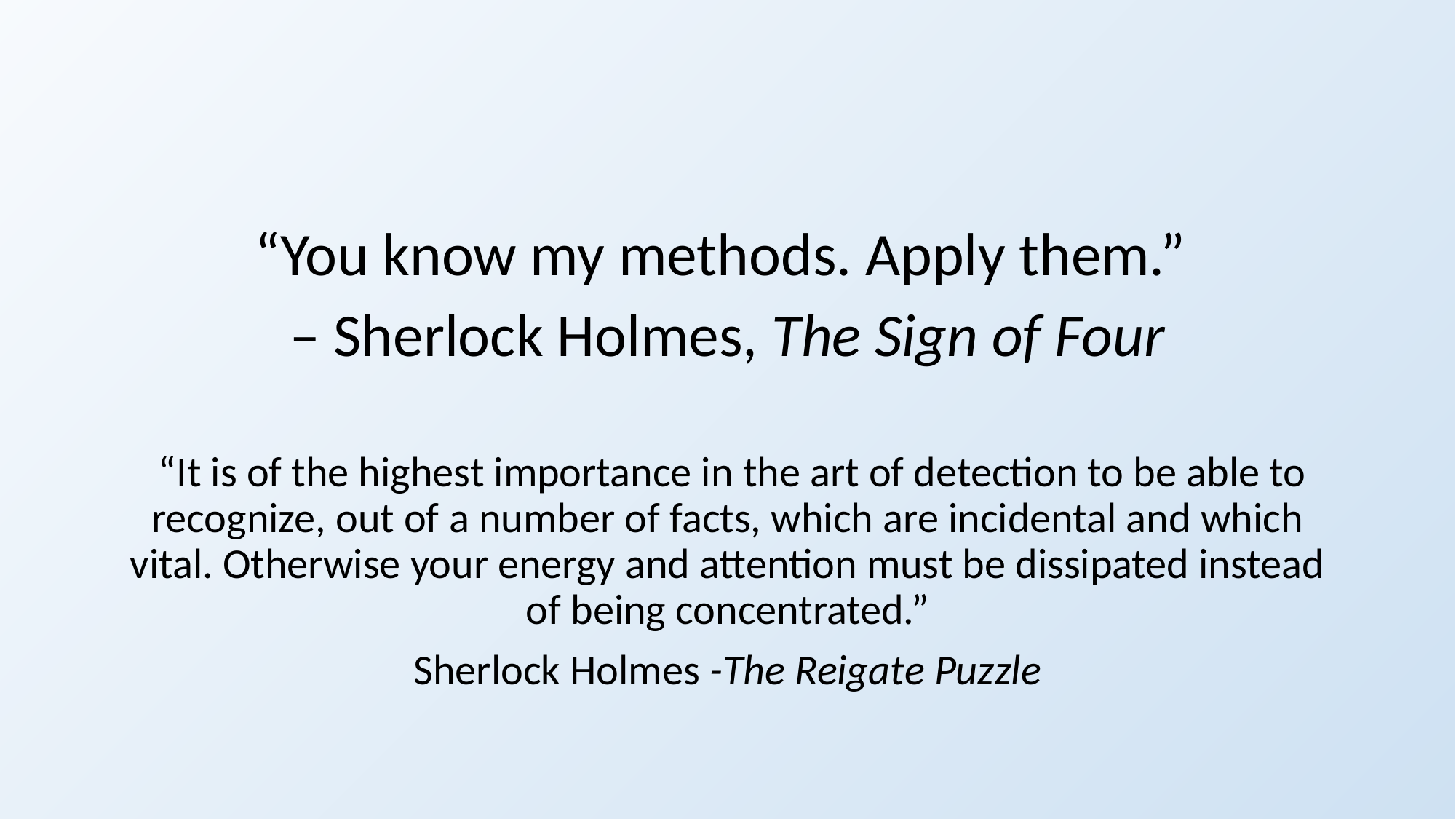

#
“You know my methods. Apply them.”
– Sherlock Holmes, The Sign of Four
 “It is of the highest importance in the art of detection to be able to recognize, out of a number of facts, which are incidental and which vital. Otherwise your energy and attention must be dissipated instead of being concentrated.”
Sherlock Holmes -The Reigate Puzzle